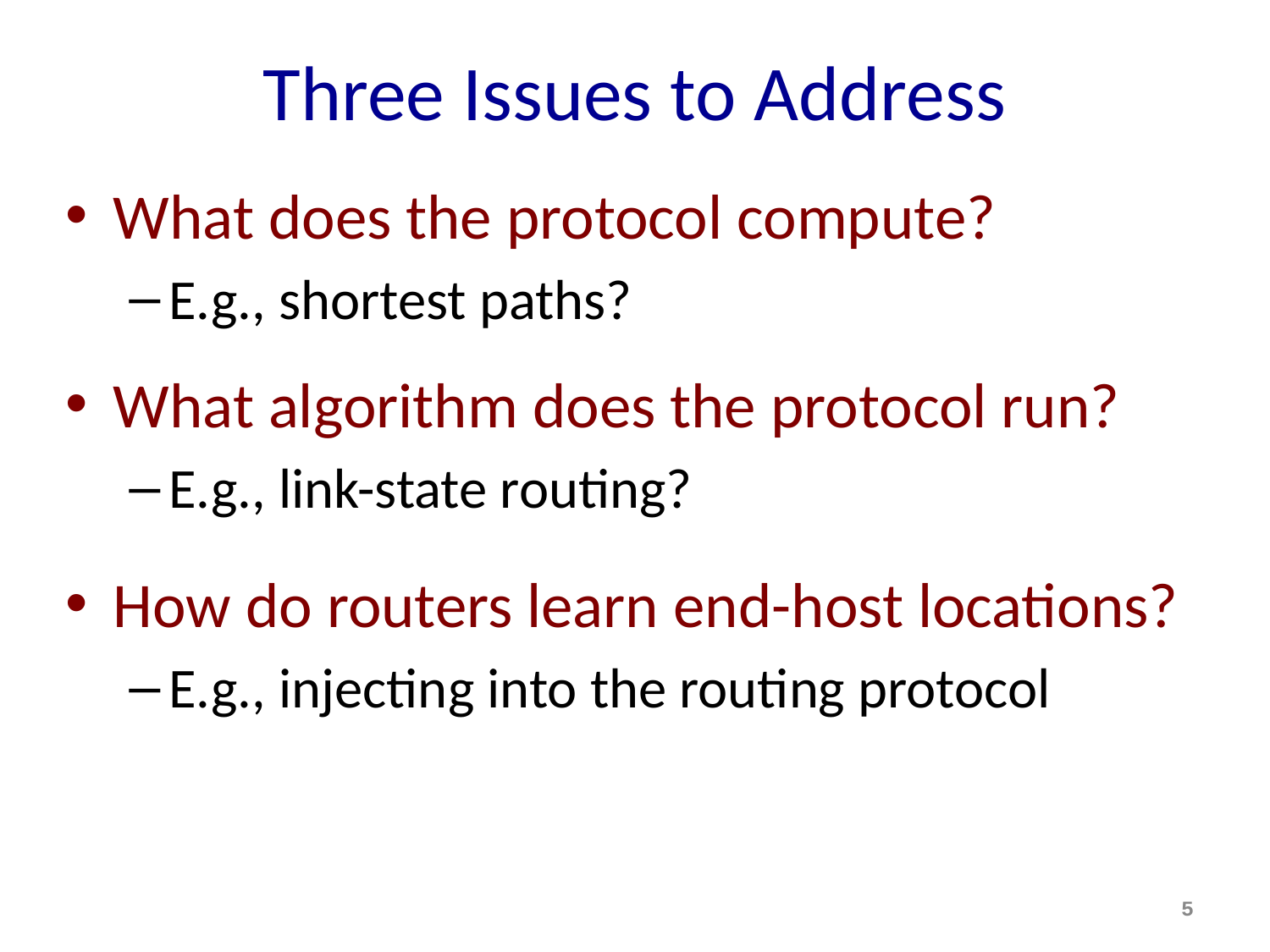

# Three Issues to Address
What does the protocol compute?
E.g., shortest paths?
What algorithm does the protocol run?
E.g., link-state routing?
How do routers learn end-host locations?
E.g., injecting into the routing protocol
5